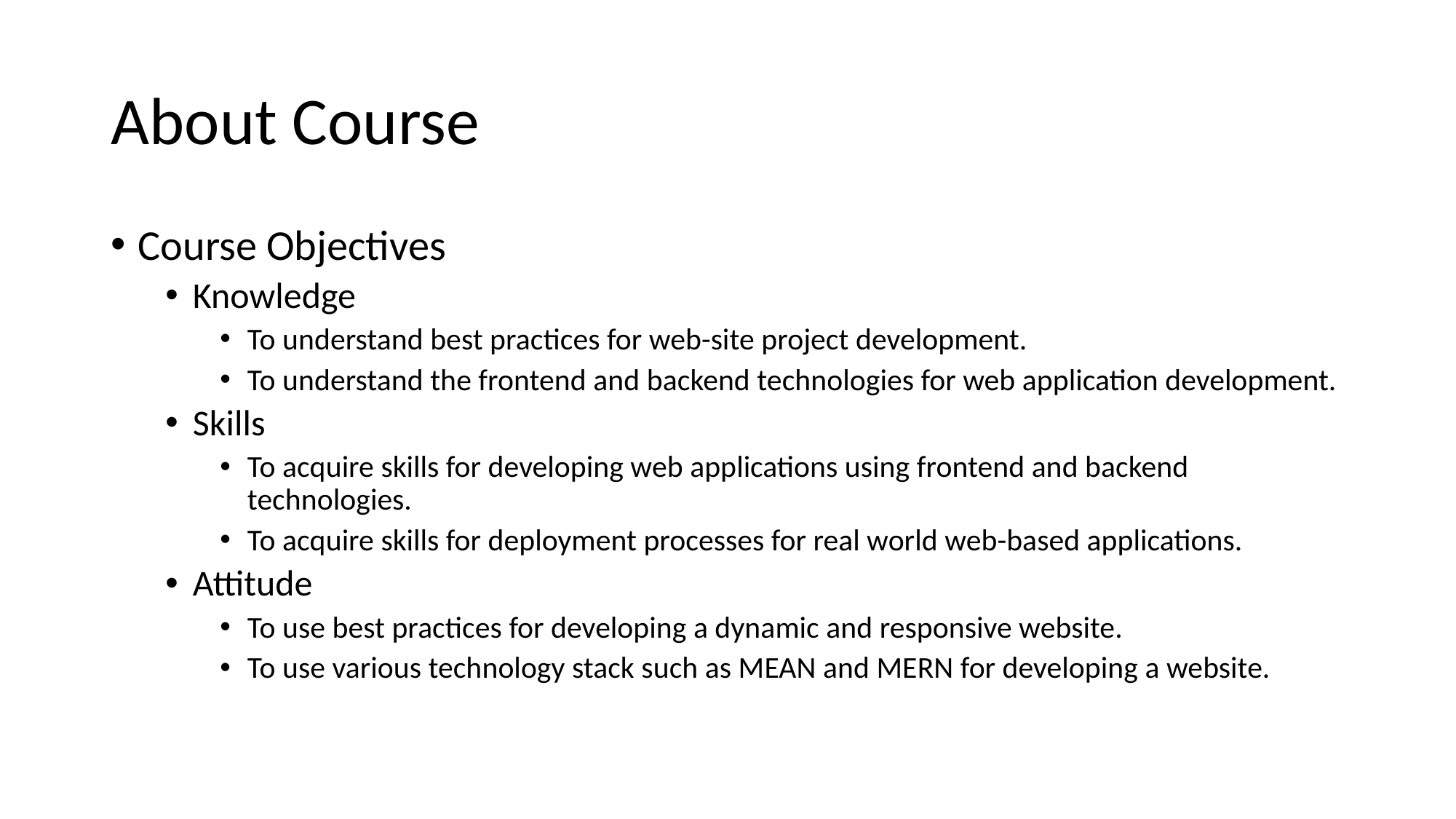

# About Course
Course Objectives
Knowledge
To understand best practices for web-site project development.
To understand the frontend and backend technologies for web application development.
Skills
To acquire skills for developing web applications using frontend and backend technologies.
To acquire skills for deployment processes for real world web-based applications.
Attitude
To use best practices for developing a dynamic and responsive website.
To use various technology stack such as MEAN and MERN for developing a website.